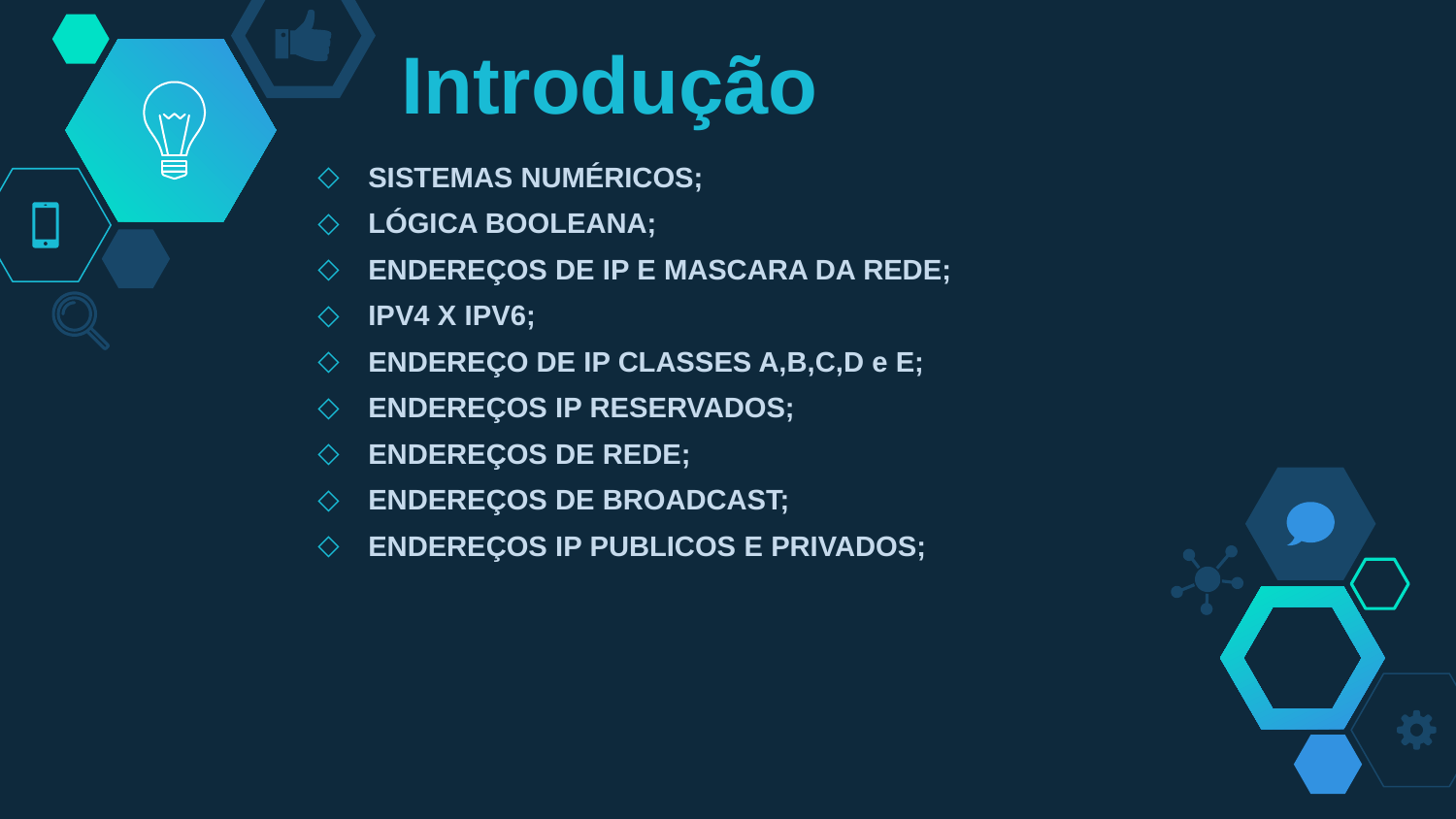

# Introdução
SISTEMAS NUMÉRICOS;
LÓGICA BOOLEANA;
ENDEREÇOS DE IP E MASCARA DA REDE;
IPV4 X IPV6;
ENDEREÇO DE IP CLASSES A,B,C,D e E;
ENDEREÇOS IP RESERVADOS;
ENDEREÇOS DE REDE;
ENDEREÇOS DE BROADCAST;
ENDEREÇOS IP PUBLICOS E PRIVADOS;